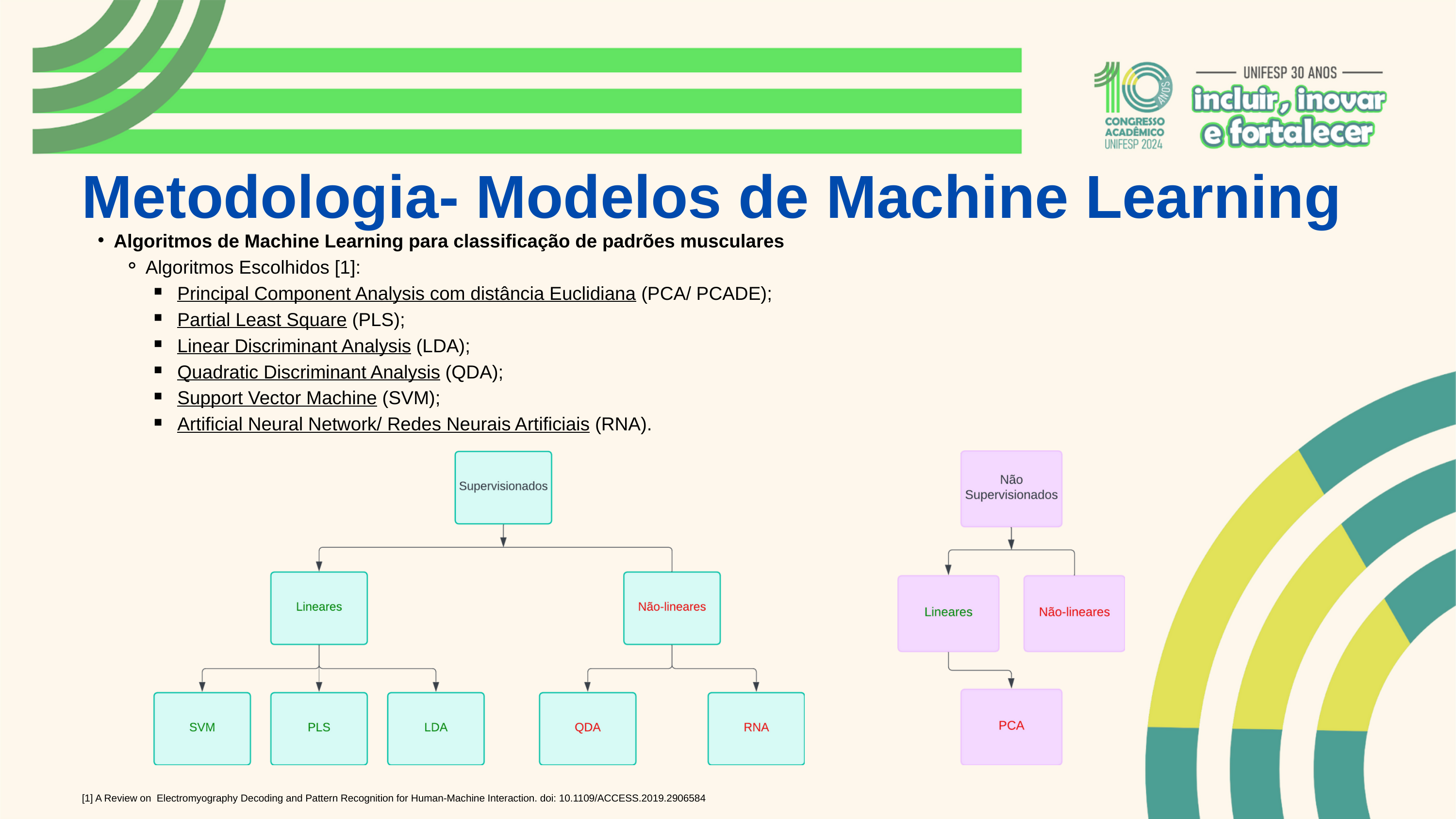

Metodologia- Modelos de Machine Learning
Algoritmos de Machine Learning para classificação de padrões musculares
Algoritmos Escolhidos [1]:
Principal Component Analysis com distância Euclidiana (PCA/ PCADE);
Partial Least Square (PLS);
Linear Discriminant Analysis (LDA);
Quadratic Discriminant Analysis (QDA);
Support Vector Machine (SVM);
Artificial Neural Network/ Redes Neurais Artificiais (RNA).

[1] A Review on  Electromyography Decoding and Pattern Recognition for Human-Machine Interaction. doi: 10.1109/ACCESS.2019.2906584